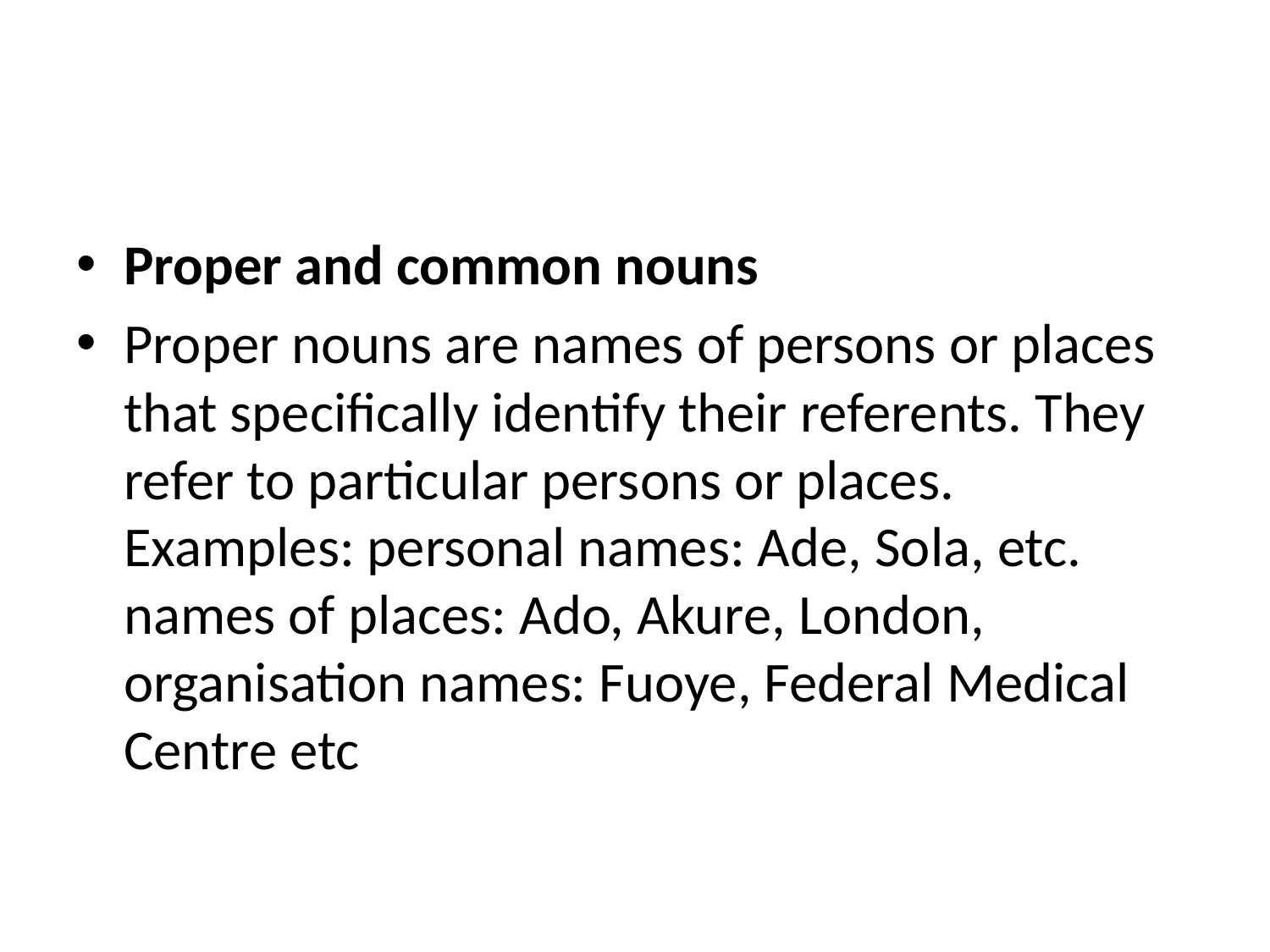

Proper and common nouns
Proper nouns are names of persons or places that specifically identify their referents. They refer to particular persons or places. Examples: personal names: Ade, Sola, etc. names of places: Ado, Akure, London, organisation names: Fuoye, Federal Medical Centre etc